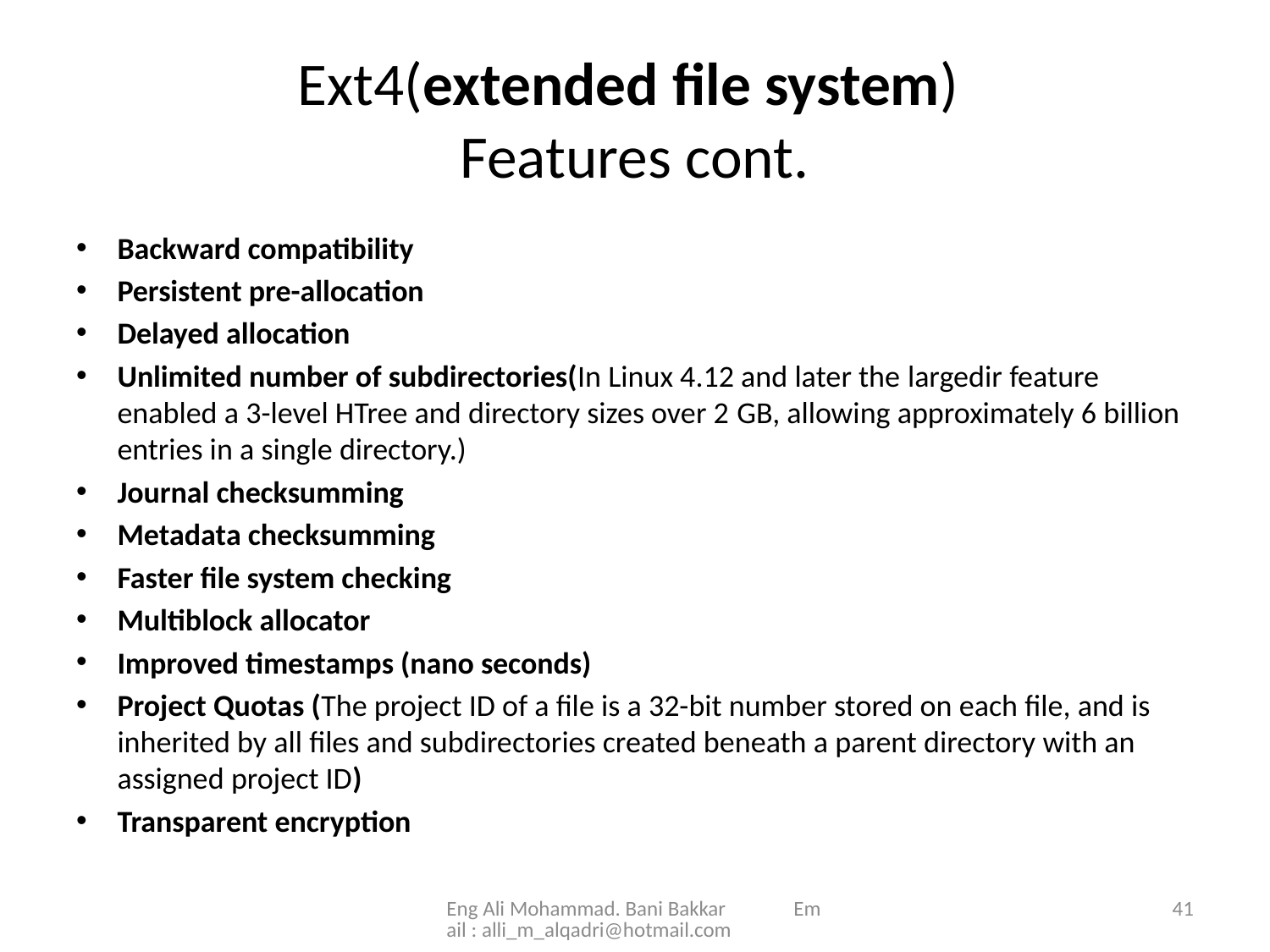

# Ext4(extended file system) Features cont.
Backward compatibility
Persistent pre-allocation
Delayed allocation
Unlimited number of subdirectories(In Linux 4.12 and later the largedir feature enabled a 3-level HTree and directory sizes over 2 GB, allowing approximately 6 billion entries in a single directory.)
Journal checksumming
Metadata checksumming
Faster file system checking
Multiblock allocator
Improved timestamps (nano seconds)
Project Quotas (The project ID of a file is a 32-bit number stored on each file, and is inherited by all files and subdirectories created beneath a parent directory with an assigned project ID)
Transparent encryption

Eng Ali Mohammad. Bani Bakkar              Email : alli_m_alqadri@hotmail.com
41